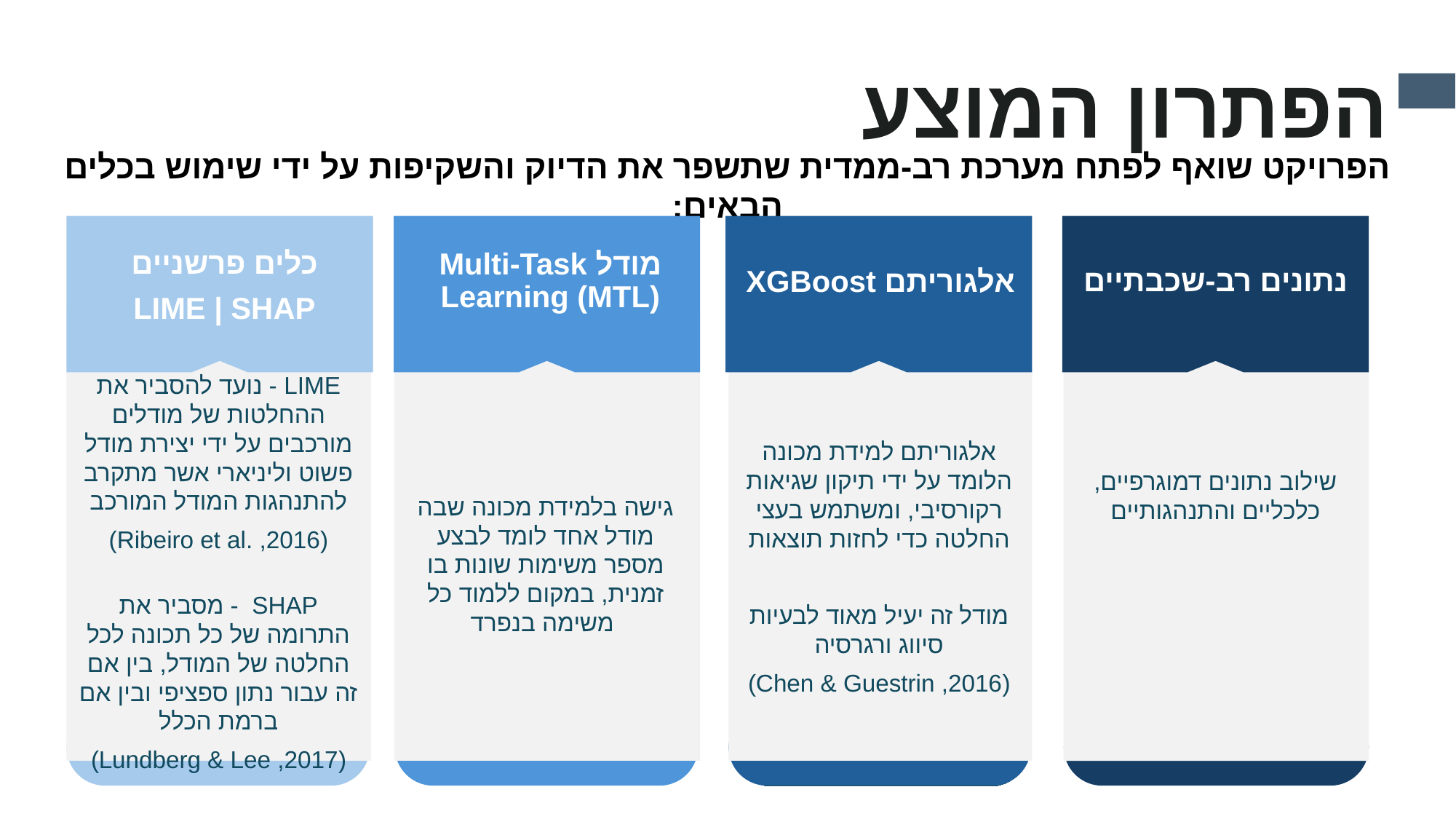

הפתרון המוצע

הפרויקט שואף לפתח מערכת רב-ממדית שתשפר את הדיוק והשקיפות על ידי שימוש בכלים הבאים:

נתונים רב-שכבתיים
מודל Multi-Task Learning (MTL)
כלים פרשניים
LIME | SHAP
אלגוריתם XGBoost

LIME - נועד להסביר את ההחלטות של מודלים מורכבים על ידי יצירת מודל פשוט וליניארי אשר מתקרב להתנהגות המודל המורכב
(Ribeiro et al. ,2016)

SHAP  - מסביר את התרומה של כל תכונה לכל החלטה של המודל, בין אם זה עבור נתון ספציפי ובין אם ברמת הכלל
(Lundberg & Lee ,2017)
אלגוריתם למידת מכונה הלומד על ידי תיקון שגיאות רקורסיבי, ומשתמש בעצי החלטה כדי לחזות תוצאות

מודל זה יעיל מאוד לבעיות סיווג ורגרסיה
(Chen & Guestrin ,2016)
גישה בלמידת מכונה שבה מודל אחד לומד לבצע מספר משימות שונות בו זמנית, במקום ללמוד כל משימה בנפרד
שילוב נתונים דמוגרפיים, כלכליים והתנהגותיים